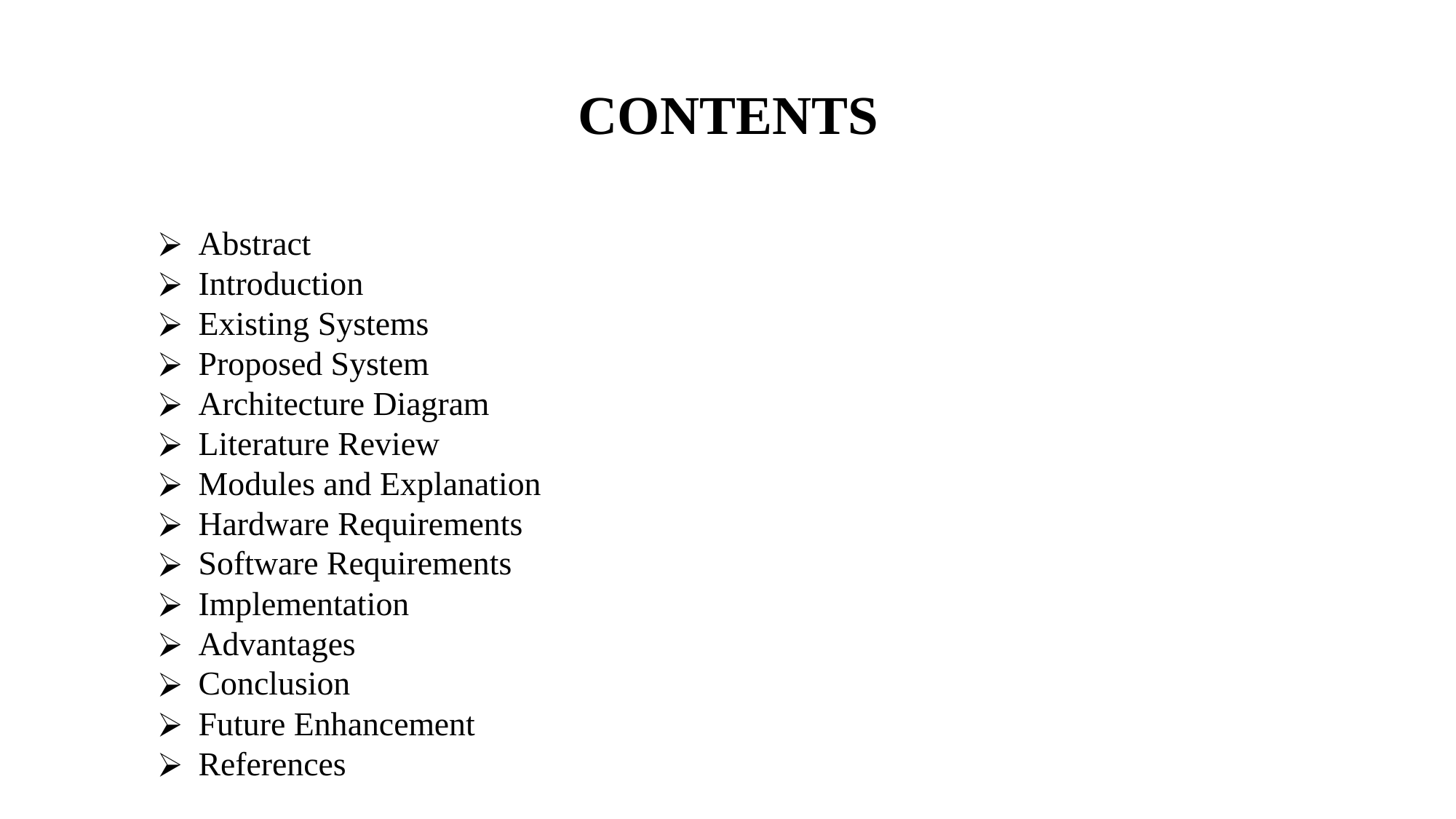

CONTENTS
Abstract
Introduction
Existing Systems
Proposed System
Architecture Diagram
Literature Review
Modules and Explanation
Hardware Requirements
Software Requirements
Implementation
Advantages
Conclusion
Future Enhancement
References